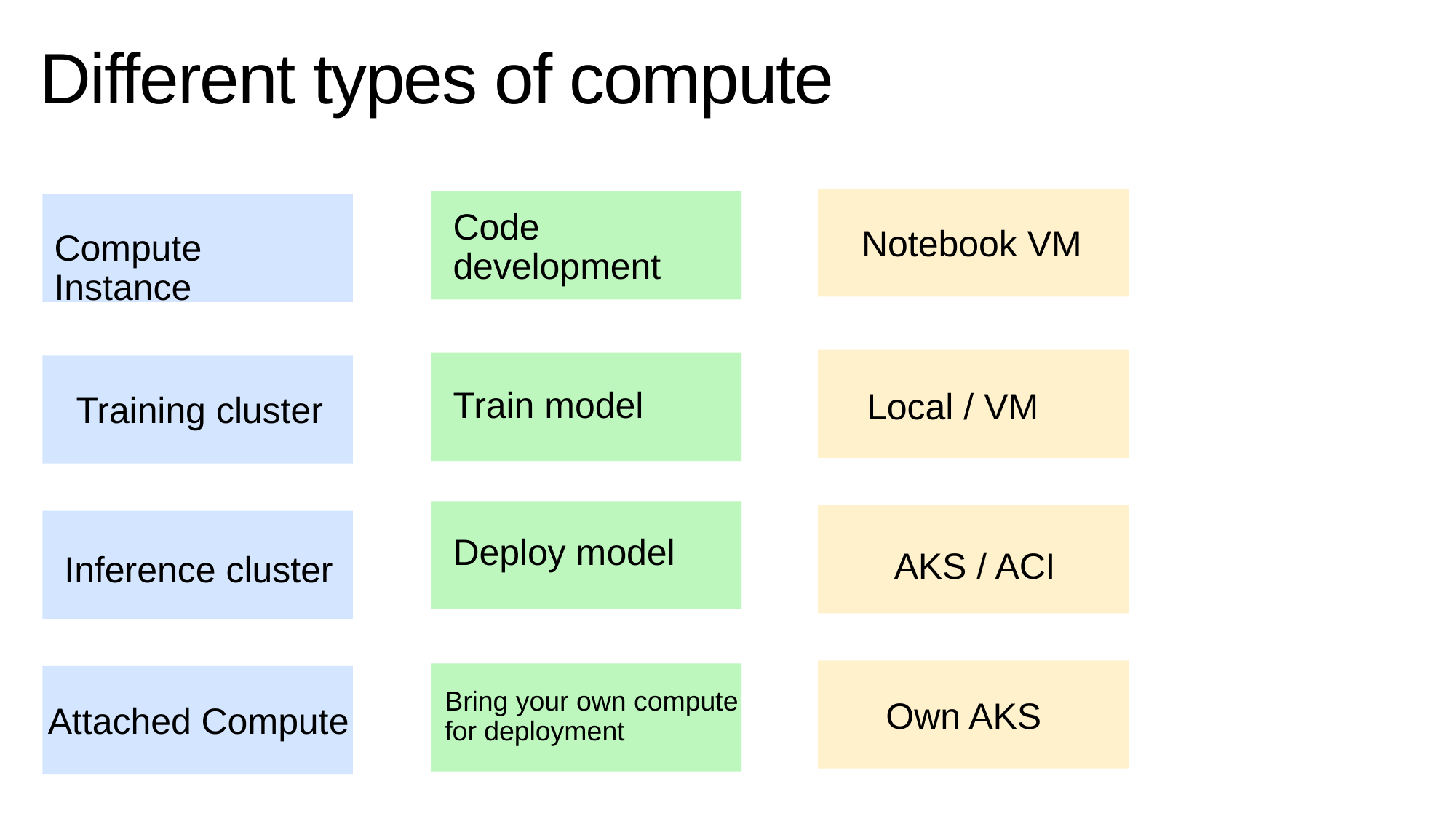

# Different types of compute

Code development

Notebook VM
Compute Instance

Train model
Local / VM
Training cluster

Deploy model
AKS / ACI
Inference cluster

Bring your own compute for deployment
Own AKS
Attached Compute